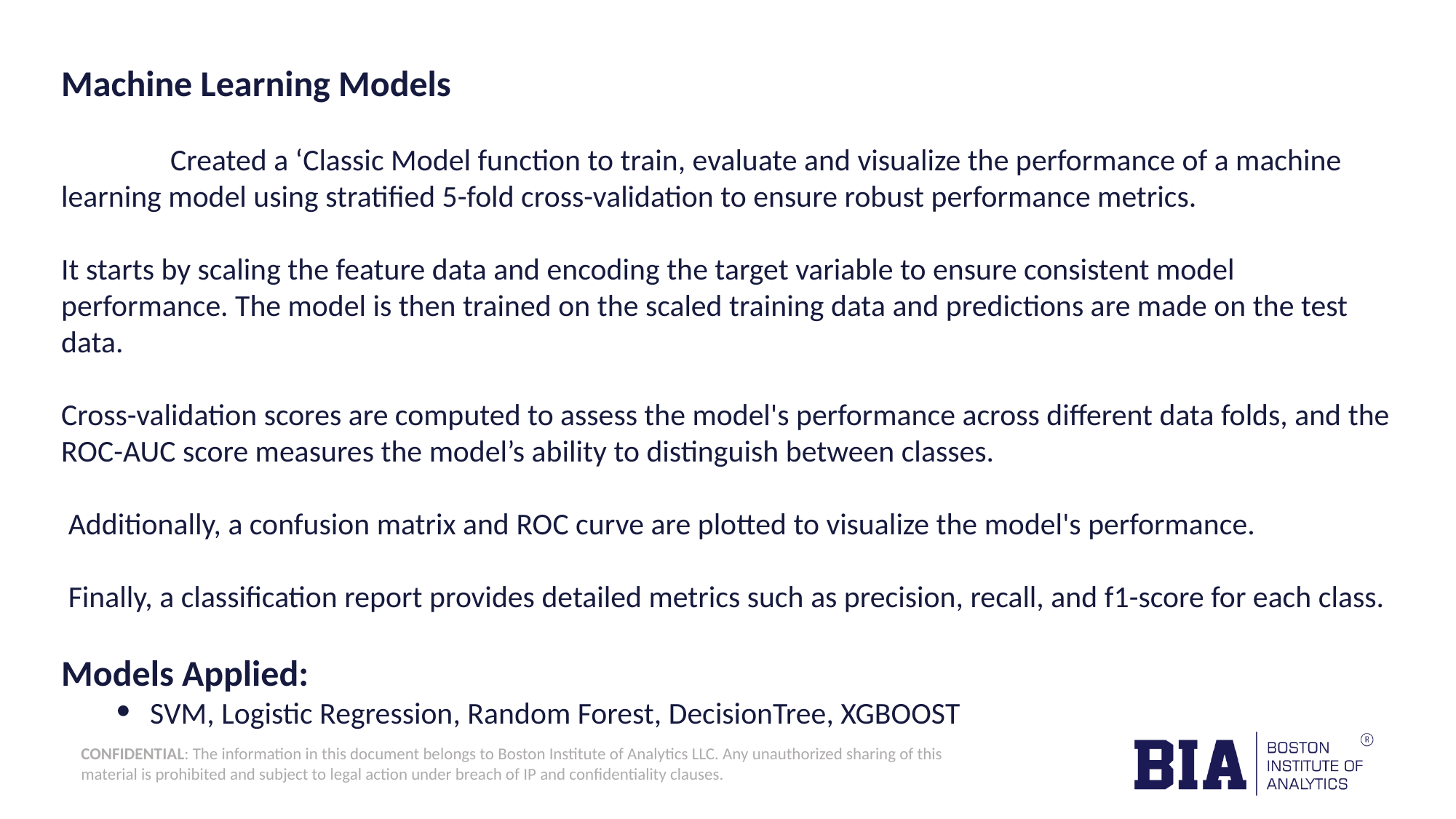

Machine Learning Models

	Created a ‘Classic Model function to train, evaluate and visualize the performance of a machine learning model using stratified 5-fold cross-validation to ensure robust performance metrics.

It starts by scaling the feature data and encoding the target variable to ensure consistent model performance. The model is then trained on the scaled training data and predictions are made on the test data.

Cross-validation scores are computed to assess the model's performance across different data folds, and the ROC-AUC score measures the model’s ability to distinguish between classes.

 Additionally, a confusion matrix and ROC curve are plotted to visualize the model's performance.

 Finally, a classification report provides detailed metrics such as precision, recall, and f1-score for each class.

Models Applied:
SVM, Logistic Regression, Random Forest, DecisionTree, XGBOOST